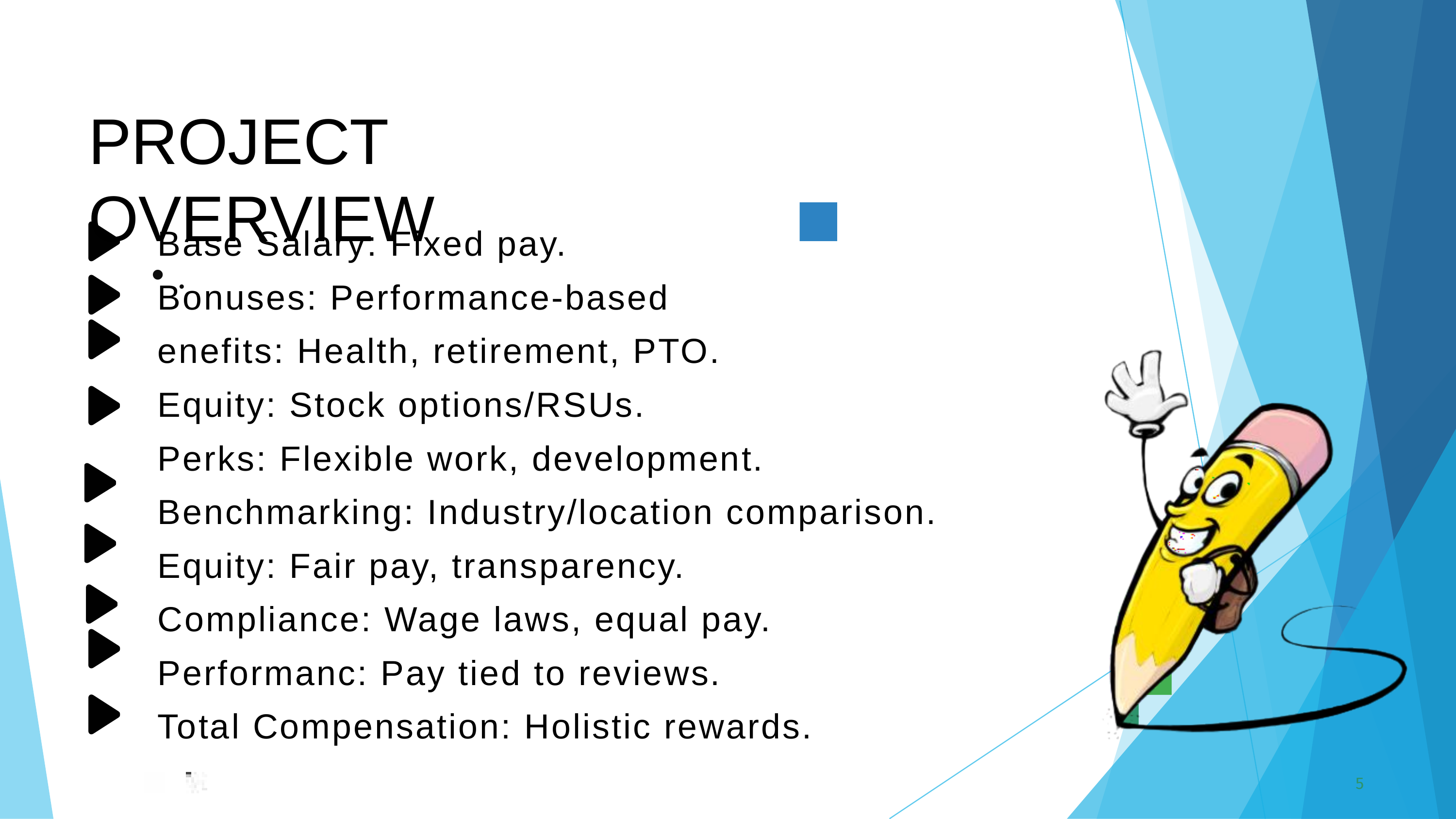

PROJECT	OVERVIEW

Base Salary: Fixed pay.
Bonuses: Performance-based
enefits: Health, retirement, PTO.
Equity: Stock options/RSUs.
Perks: Flexible work, development.
Benchmarking: Industry/location comparison.
Equity: Fair pay, transparency.
Compliance: Wage laws, equal pay.
Performanc: Pay tied to reviews.
Total Compensation: Holistic rewards.

.

5